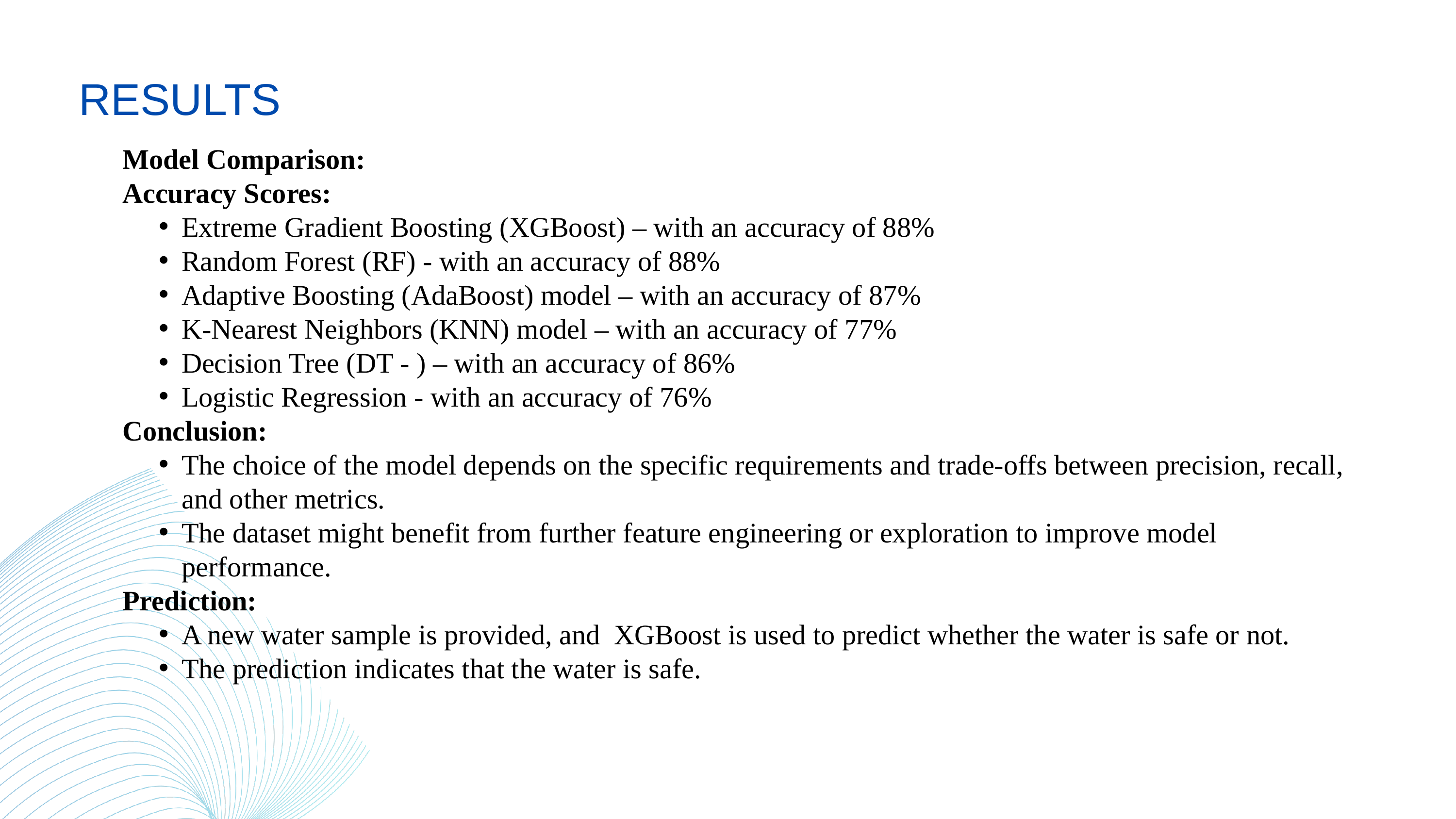

RESULTS
Model Comparison:
Accuracy Scores:
Extreme Gradient Boosting (XGBoost) – with an accuracy of 88%
Random Forest (RF) - with an accuracy of 88%
Adaptive Boosting (AdaBoost) model – with an accuracy of 87%
K-Nearest Neighbors (KNN) model – with an accuracy of 77%
Decision Tree (DT - ) – with an accuracy of 86%
Logistic Regression - with an accuracy of 76%
Conclusion:
The choice of the model depends on the specific requirements and trade-offs between precision, recall, and other metrics.
The dataset might benefit from further feature engineering or exploration to improve model performance.
Prediction:
A new water sample is provided, and  XGBoost is used to predict whether the water is safe or not.
The prediction indicates that the water is safe.